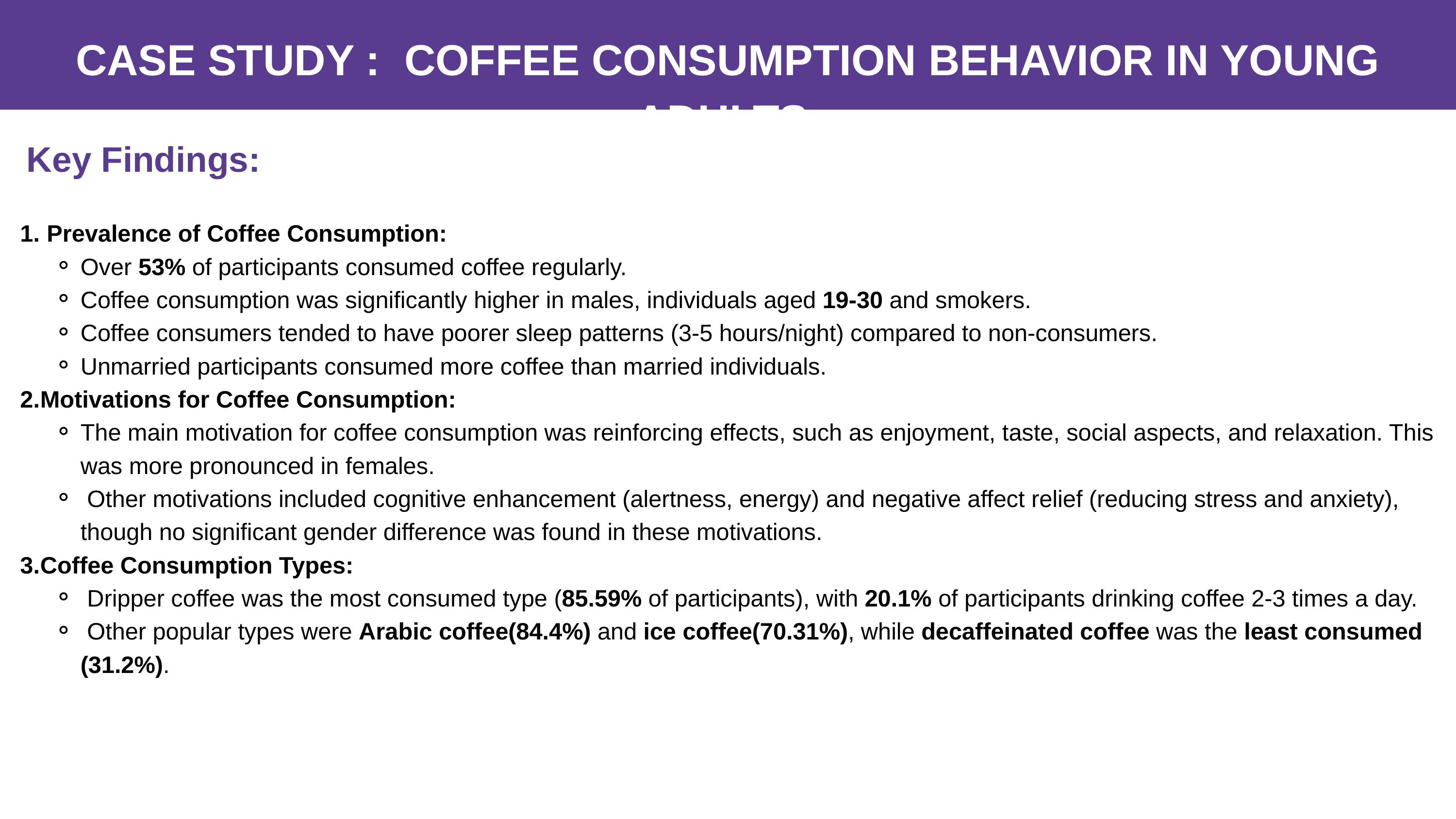

CASE STUDY :  COFFEE CONSUMPTION BEHAVIOR IN YOUNG ADULTS
Key Findings:
 Prevalence of Coffee Consumption:
Over 53% of participants consumed coffee regularly.
Coffee consumption was significantly higher in males, individuals aged 19-30 and smokers.
Coffee consumers tended to have poorer sleep patterns (3-5 hours/night) compared to non-consumers.
Unmarried participants consumed more coffee than married individuals.
Motivations for Coffee Consumption:
The main motivation for coffee consumption was reinforcing effects, such as enjoyment, taste, social aspects, and relaxation. This was more pronounced in females.
 Other motivations included cognitive enhancement (alertness, energy) and negative affect relief (reducing stress and anxiety), though no significant gender difference was found in these motivations.
Coffee Consumption Types:
 Dripper coffee was the most consumed type (85.59% of participants), with 20.1% of participants drinking coffee 2-3 times a day.
 Other popular types were Arabic coffee(84.4%) and ice coffee(70.31%), while decaffeinated coffee was the least consumed (31.2%).